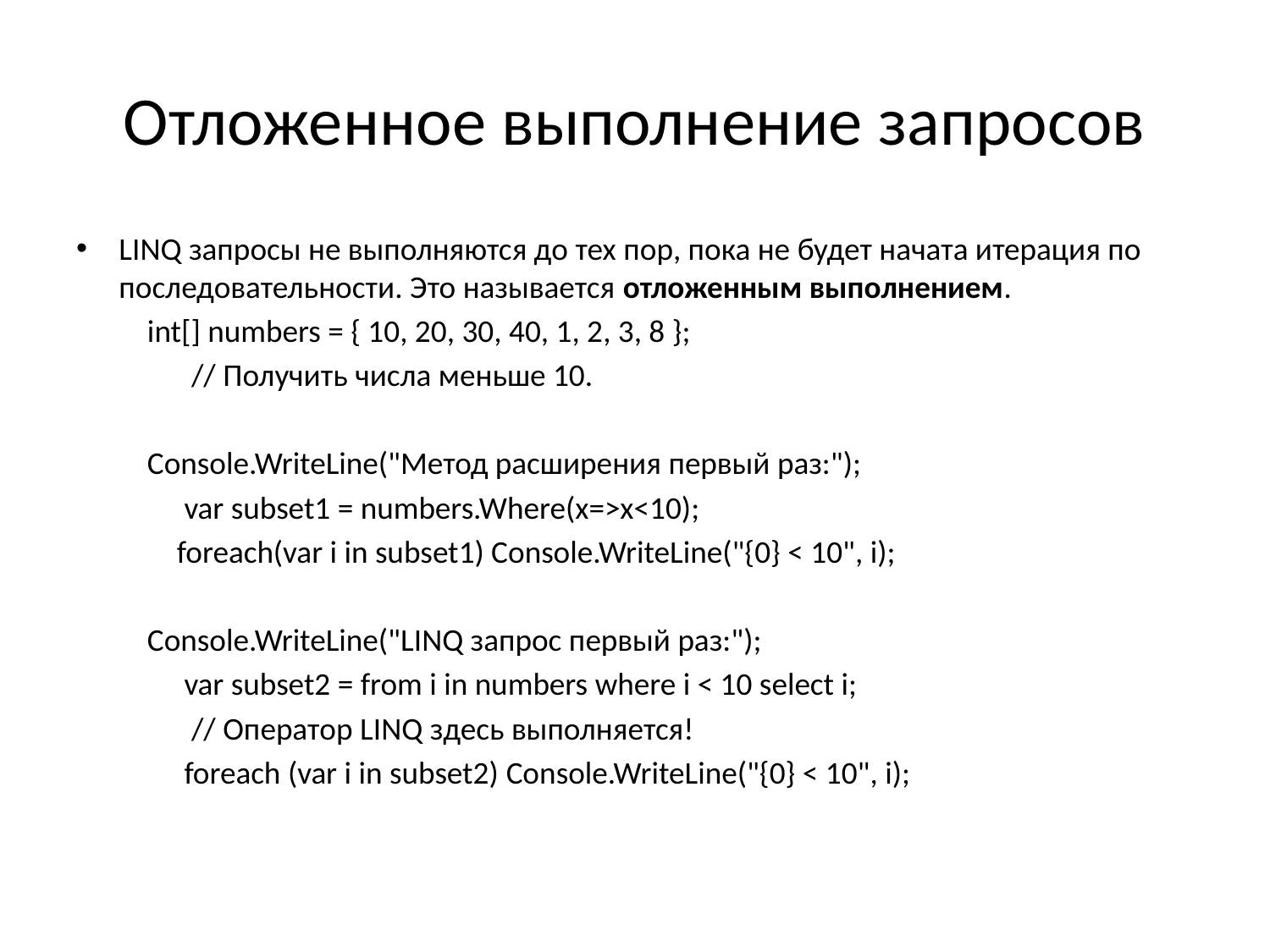

# Отложенное выполнение запросов
LINQ запросы не выполняются до тех пор, пока не будет начата итерация по последовательности. Это называется отложенным выполнением.
 	int[] numbers = { 10, 20, 30, 40, 1, 2, 3, 8 };
                // Получить числа меньше 10.

	Console.WriteLine("Метод расширения первый раз:");
               var subset1 = numbers.Where(x=>x<10);
              foreach(var i in subset1) Console.WriteLine("{0} < 10", i);

	Console.WriteLine("LINQ запрос первый раз:");
               var subset2 = from i in numbers where i < 10 select i;
                // Оператор LINQ здесь выполняется!
               foreach (var i in subset2) Console.WriteLine("{0} < 10", i);